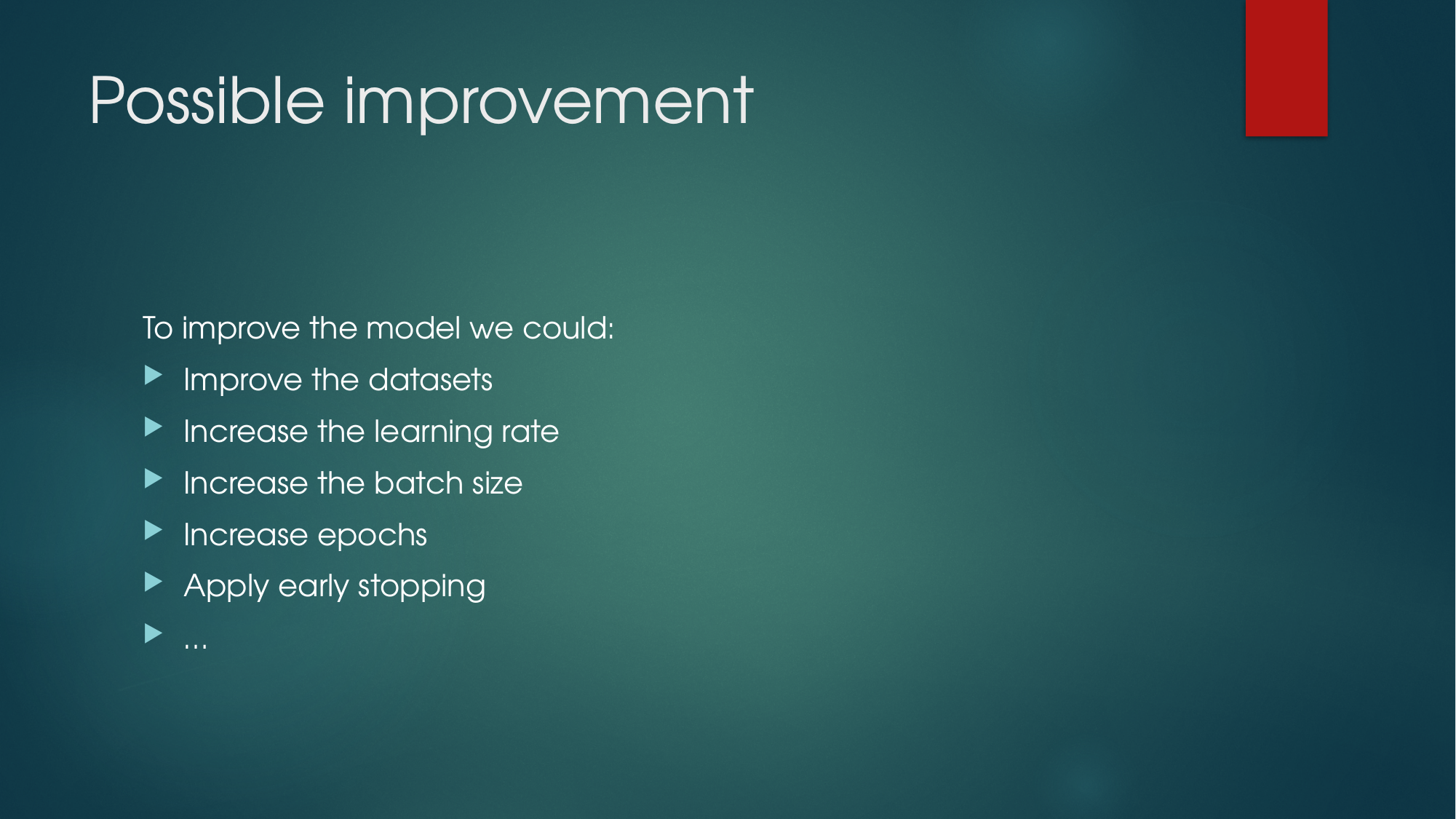

# Possible improvement
To improve the model we could:
Improve the datasets
Increase the learning rate
Increase the batch size
Increase epochs
Apply early stopping
…